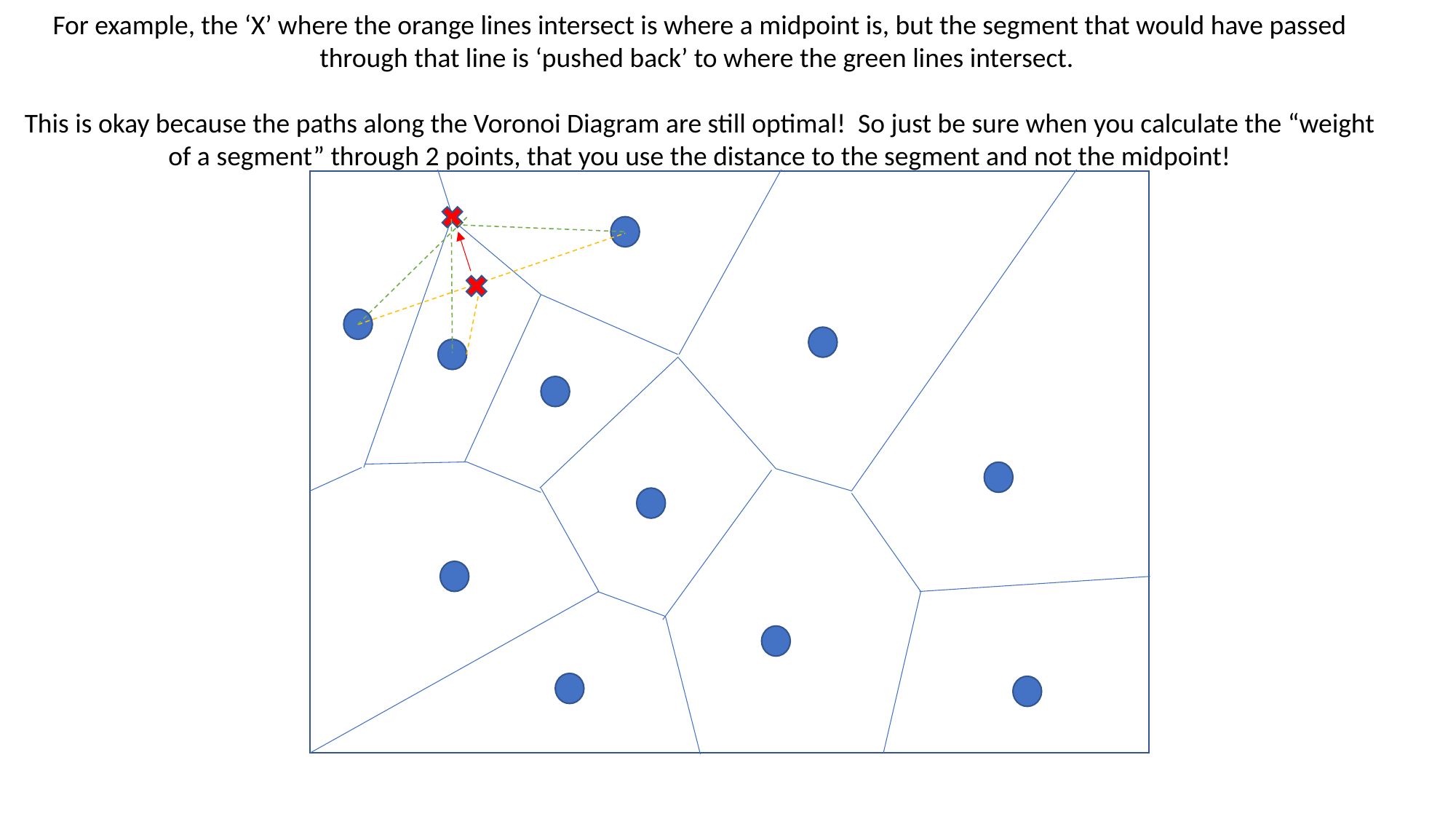

For example, the ‘X’ where the orange lines intersect is where a midpoint is, but the segment that would have passed through that line is ‘pushed back’ to where the green lines intersect.

This is okay because the paths along the Voronoi Diagram are still optimal!  So just be sure when you calculate the “weight of a segment” through 2 points, that you use the distance to the segment and not the midpoint!